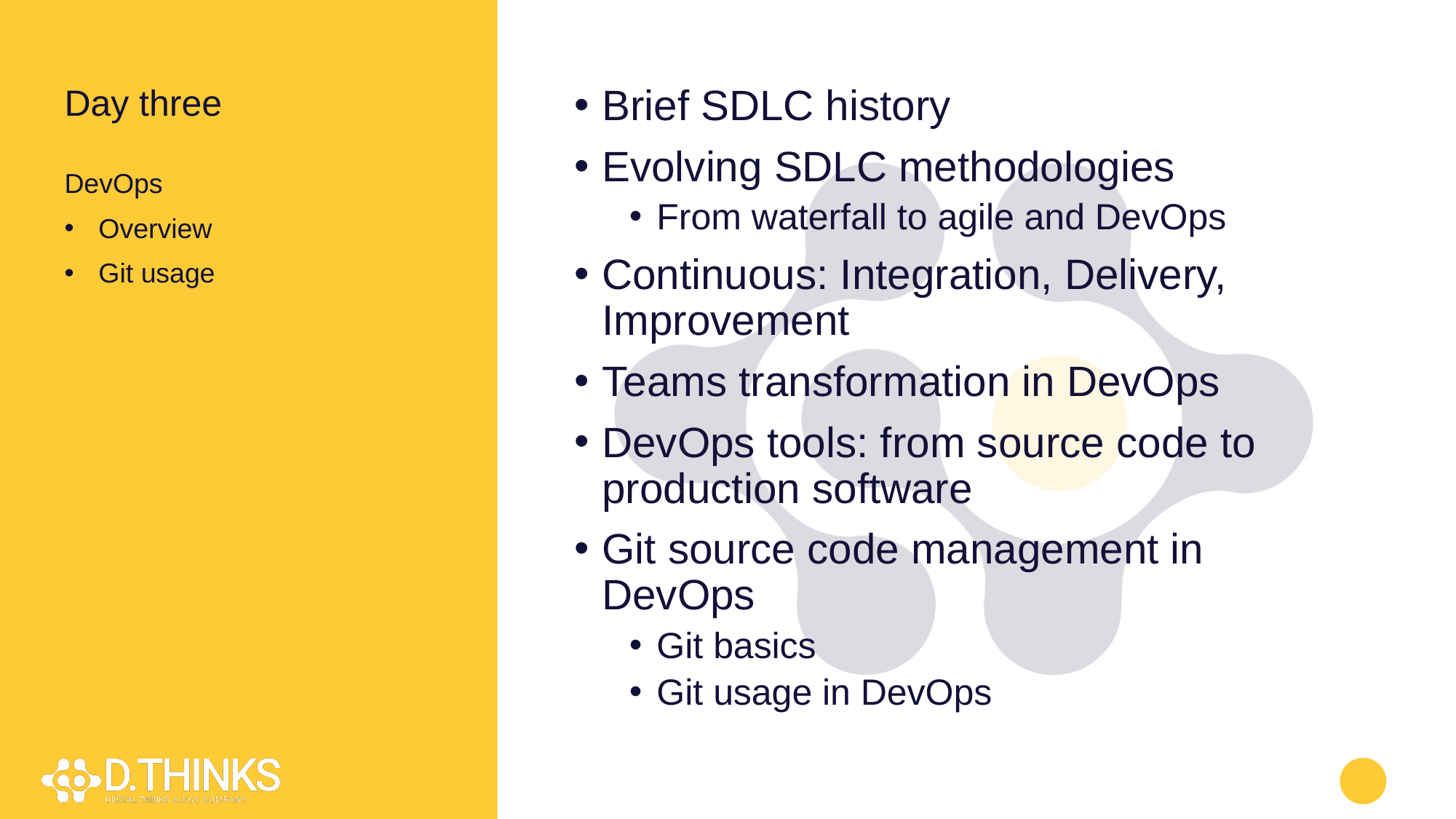

# Day three
Brief SDLC history
Evolving SDLC methodologies
From waterfall to agile and DevOps
Continuous: Integration, Delivery, Improvement
Teams transformation in DevOps
DevOps tools: from source code to production software
Git source code management in DevOps
Git basics
Git usage in DevOps

DevOps
Overview
Git usage
3